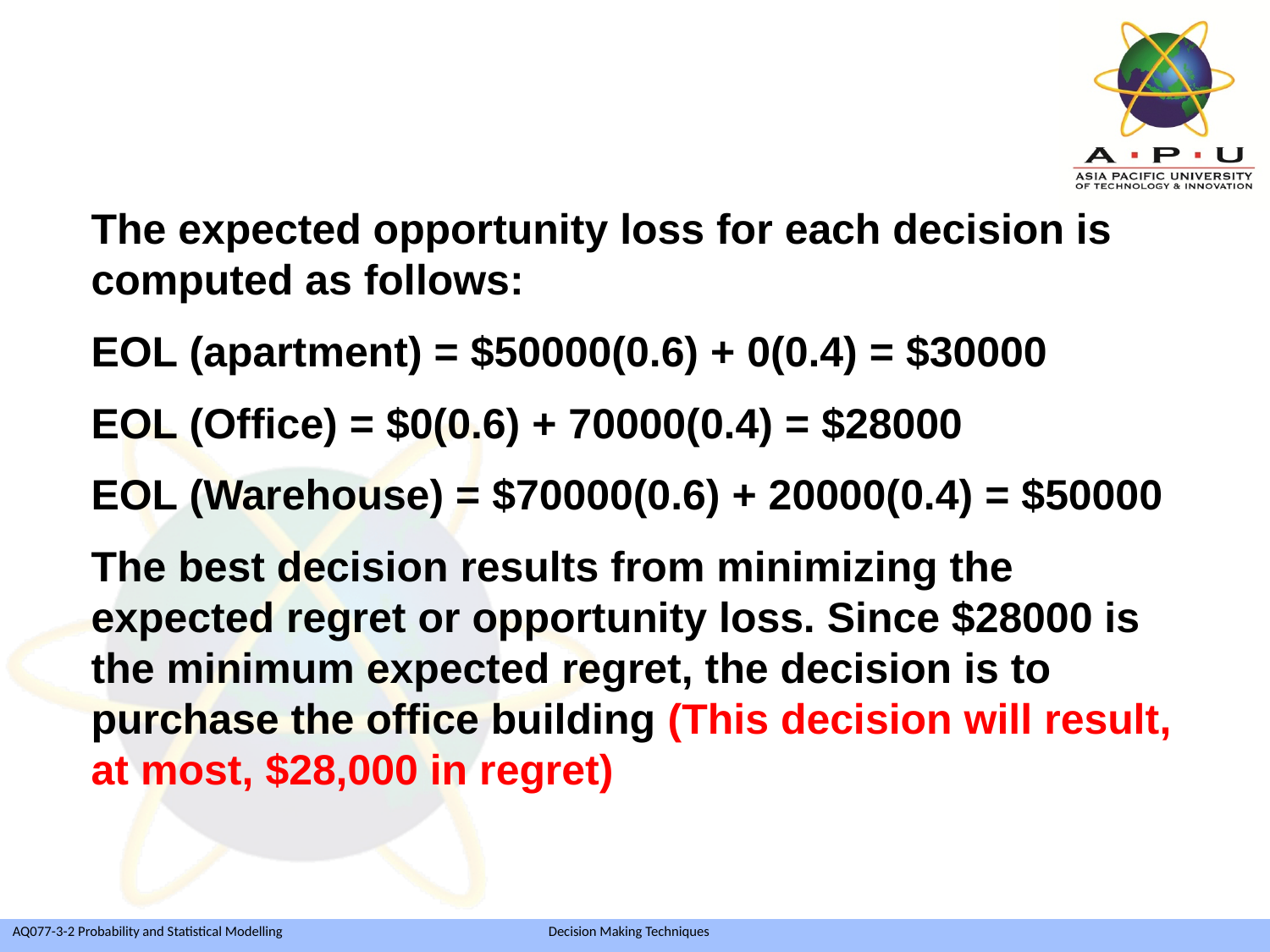

The expected opportunity loss for each decision is computed as follows:
EOL (apartment) = $50000(0.6) + 0(0.4) = $30000
EOL (Office) = $0(0.6) + 70000(0.4) = $28000
EOL (Warehouse) = $70000(0.6) + 20000(0.4) = $50000
The best decision results from minimizing the expected regret or opportunity loss. Since $28000 is the minimum expected regret, the decision is to purchase the office building (This decision will result, at most, $28,000 in regret)